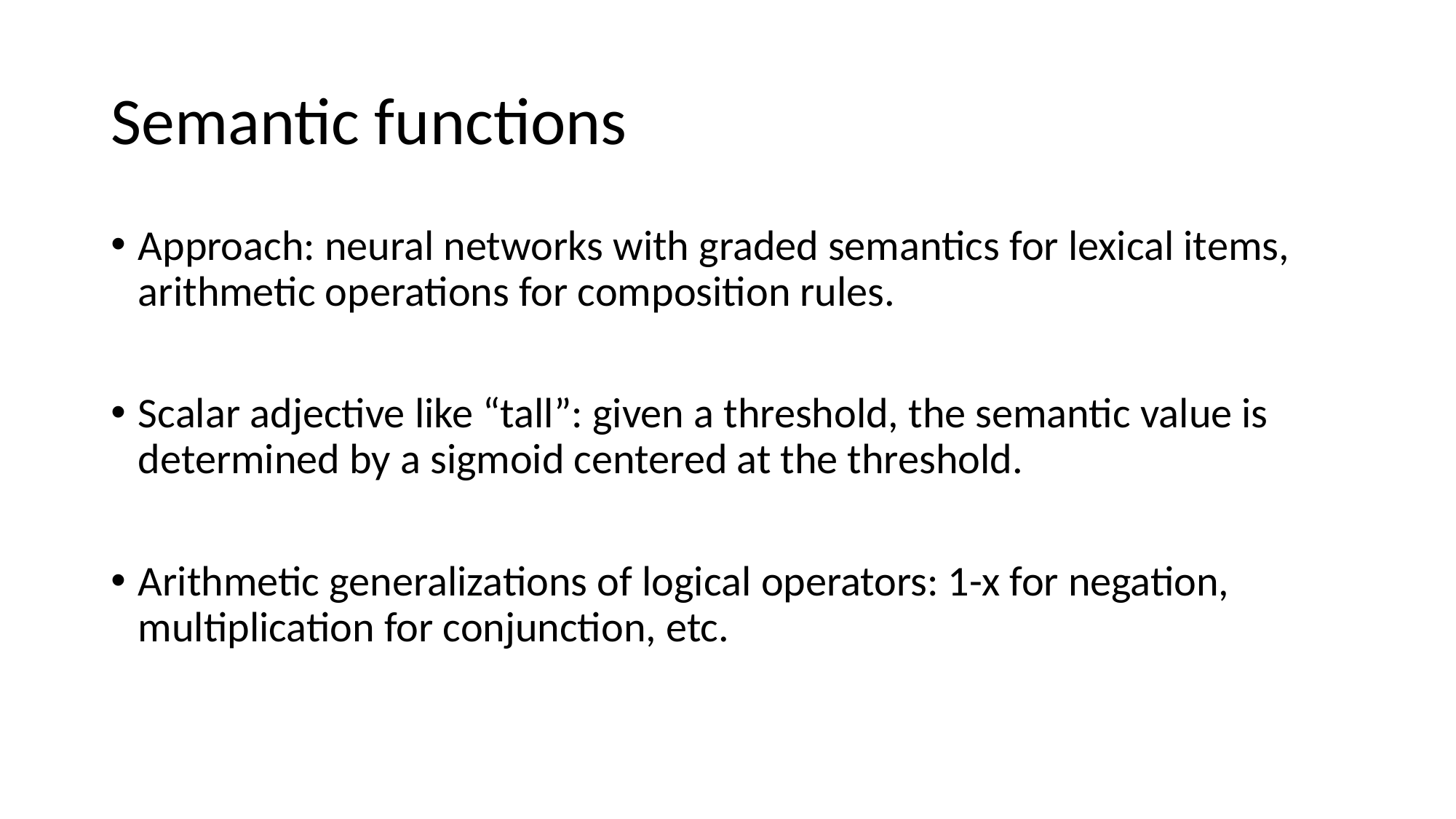

# Semantic functions
Approach: neural networks with graded semantics for lexical items, arithmetic operations for composition rules.

Scalar adjective like “tall”: given a threshold, the semantic value is determined by a sigmoid centered at the threshold.

Arithmetic generalizations of logical operators: 1-x for negation, multiplication for conjunction, etc.